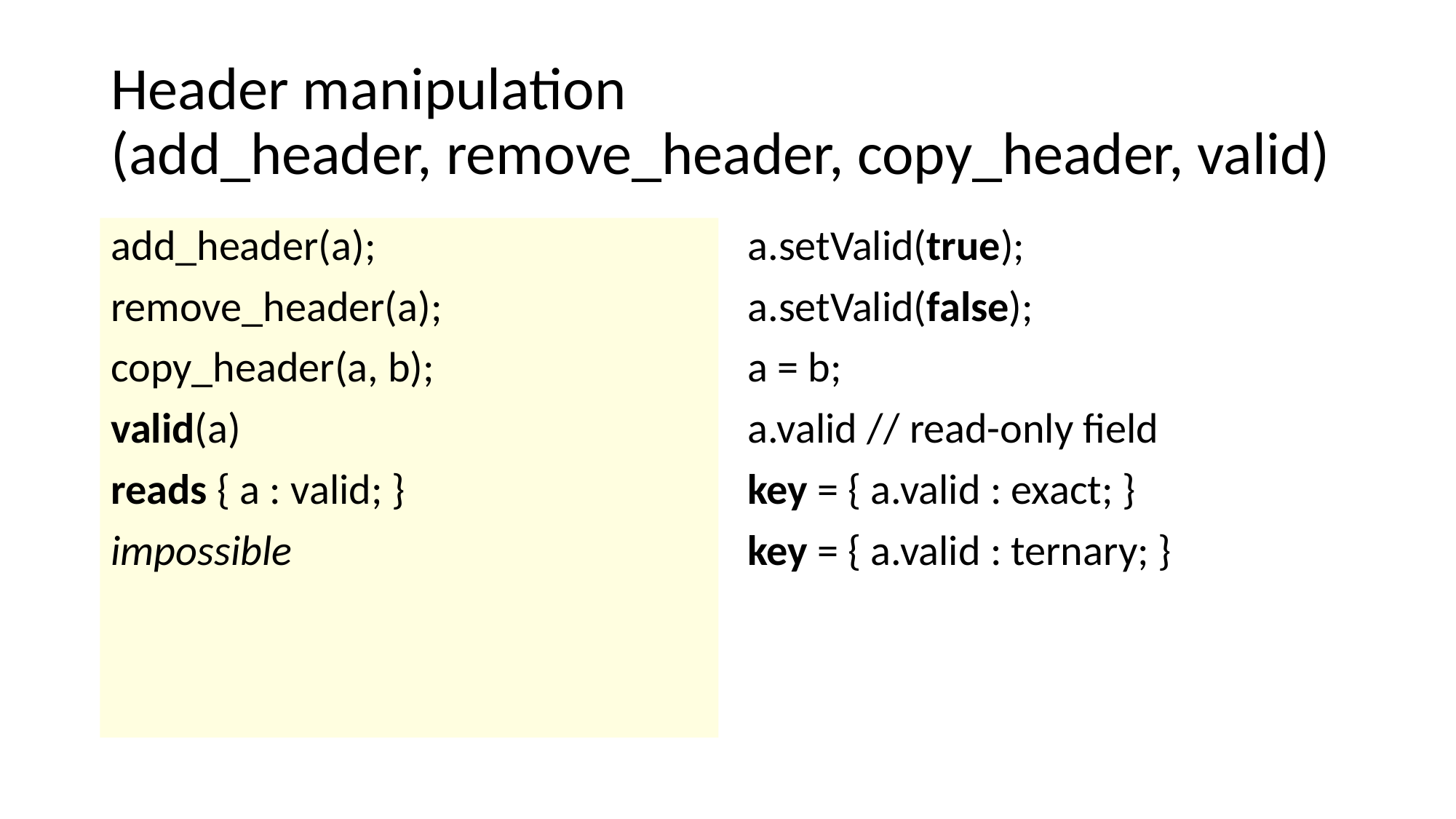

# Header manipulation (add_header, remove_header, copy_header, valid)
add_header(a);
remove_header(a);
copy_header(a, b);
valid(a)
reads { a : valid; }
impossible
a.setValid(true);
a.setValid(false);
a = b;
a.valid // read-only field
key = { a.valid : exact; }
key = { a.valid : ternary; }